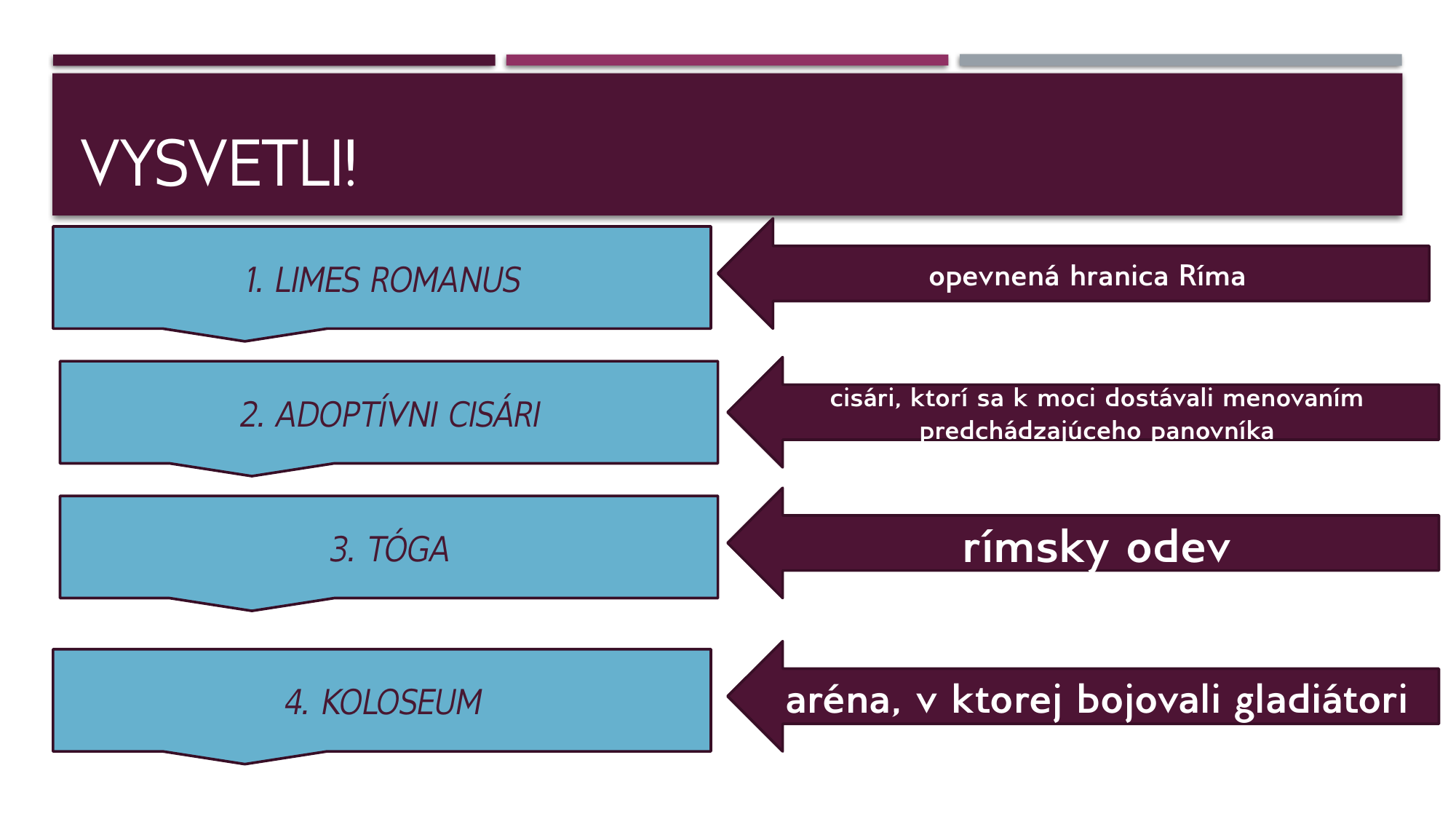

# VYSVETLI!
opevnená hranica Ríma
1. LIMES ROMANUS
cisári, ktorí sa k moci dostávali menovaním predchádzajúceho panovníka
2. ADOPTÍVNI CISÁRI
rímsky odev
3. TÓGA
aréna, v ktorej bojovali gladiátori
4. KOLOSEUM